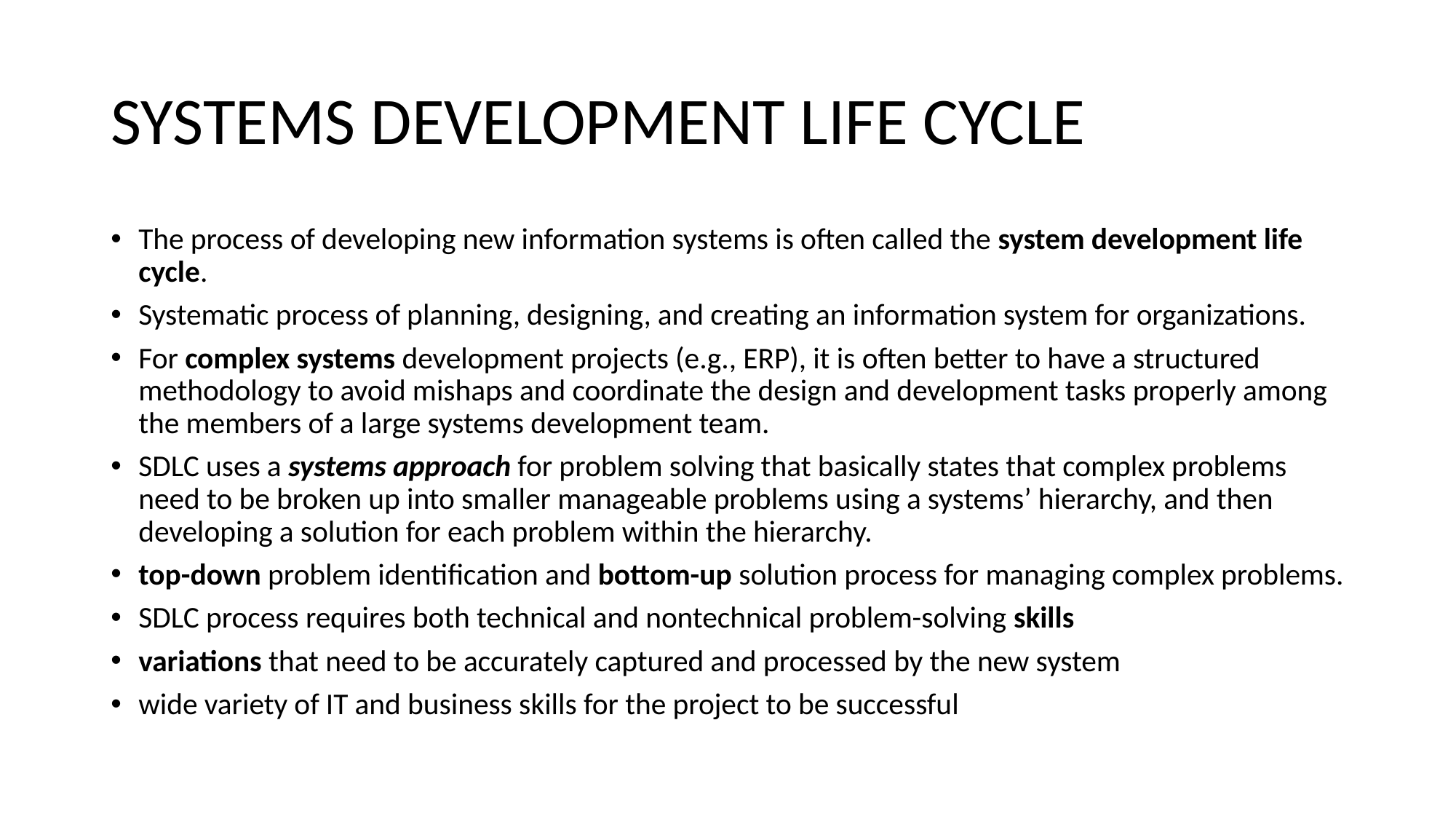

# SYSTEMS DEVELOPMENT LIFE CYCLE
The process of developing new information systems is often called the system development life cycle.
Systematic process of planning, designing, and creating an information system for organizations.
For complex systems development projects (e.g., ERP), it is often better to have a structured methodology to avoid mishaps and coordinate the design and development tasks properly among the members of a large systems development team.
SDLC uses a systems approach for problem solving that basically states that complex problems need to be broken up into smaller manageable problems using a systems’ hierarchy, and then developing a solution for each problem within the hierarchy.
top-down problem identification and bottom-up solution process for managing complex problems.
SDLC process requires both technical and nontechnical problem-solving skills
variations that need to be accurately captured and processed by the new system
wide variety of IT and business skills for the project to be successful